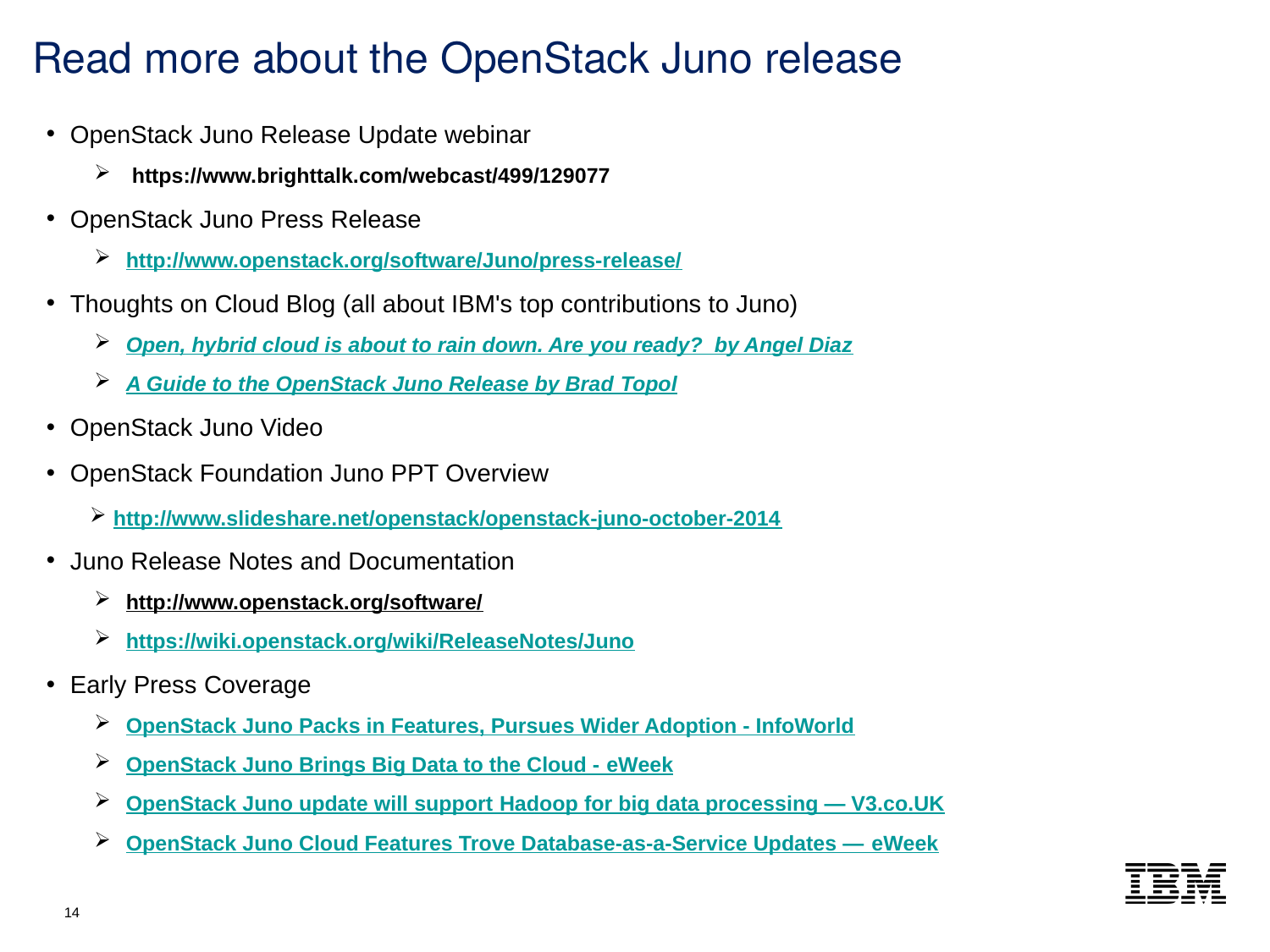

# Read more about the OpenStack Juno release
OpenStack Juno Release Update webinar
 https://www.brighttalk.com/webcast/499/129077
OpenStack Juno Press Release
http://www.openstack.org/software/Juno/press-release/
Thoughts on Cloud Blog (all about IBM's top contributions to Juno)
Open, hybrid cloud is about to rain down. Are you ready?  by Angel Diaz
A Guide to the OpenStack Juno Release by Brad Topol
OpenStack Juno Video
OpenStack Foundation Juno PPT Overview
http://www.slideshare.net/openstack/openstack-juno-october-2014
Juno Release Notes and Documentation
http://www.openstack.org/software/
https://wiki.openstack.org/wiki/ReleaseNotes/Juno
Early Press Coverage
OpenStack Juno Packs in Features, Pursues Wider Adoption - InfoWorld
OpenStack Juno Brings Big Data to the Cloud - eWeek
OpenStack Juno update will support Hadoop for big data processing — V3.co.UK
OpenStack Juno Cloud Features Trove Database-as-a-Service Updates — eWeek